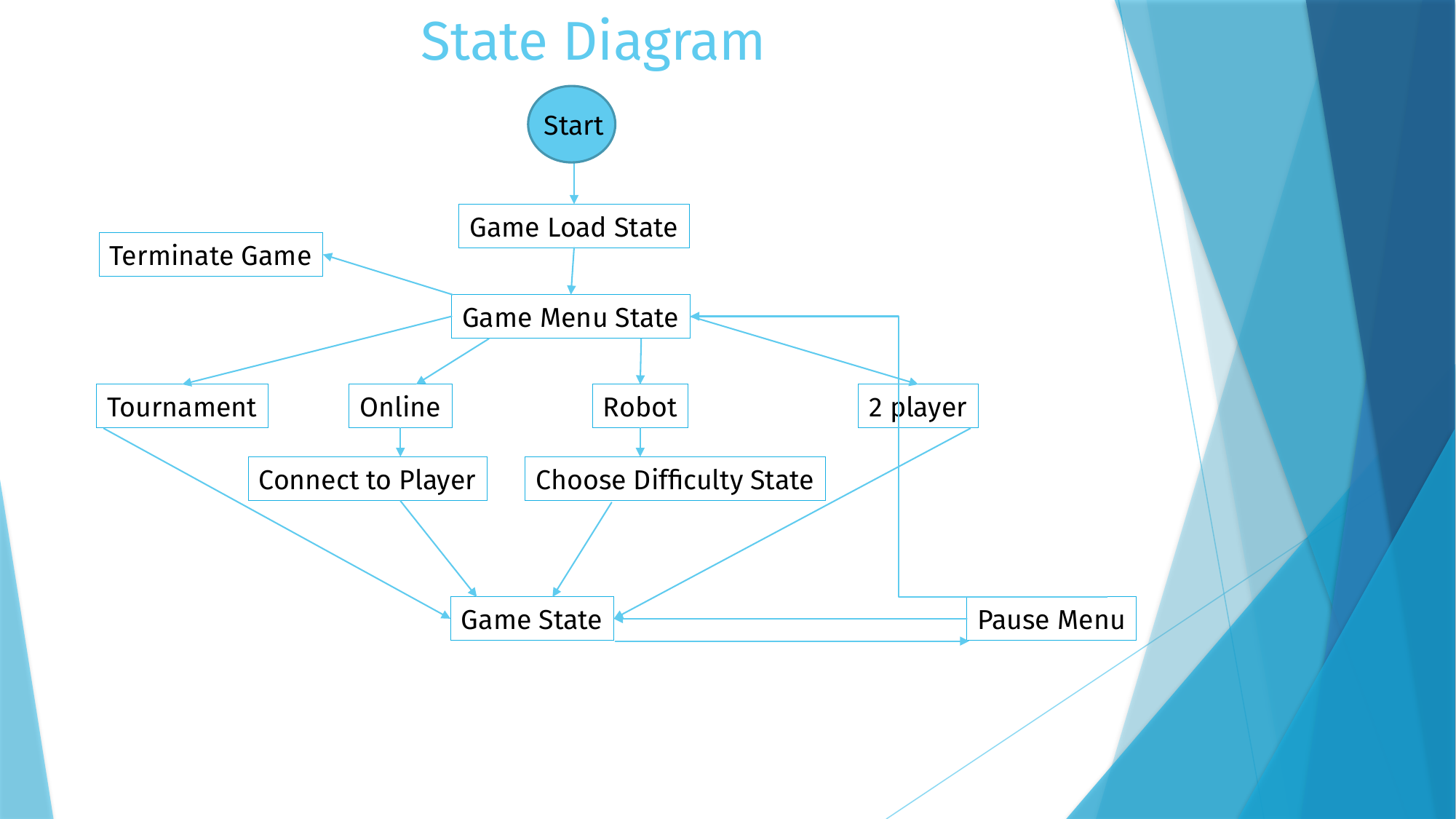

# State Diagram

Start
Game Load State
Terminate Game
Game Menu State
Tournament
Online
Robot
2 player
Connect to Player
Choose Difficulty State
Game State
Pause Menu